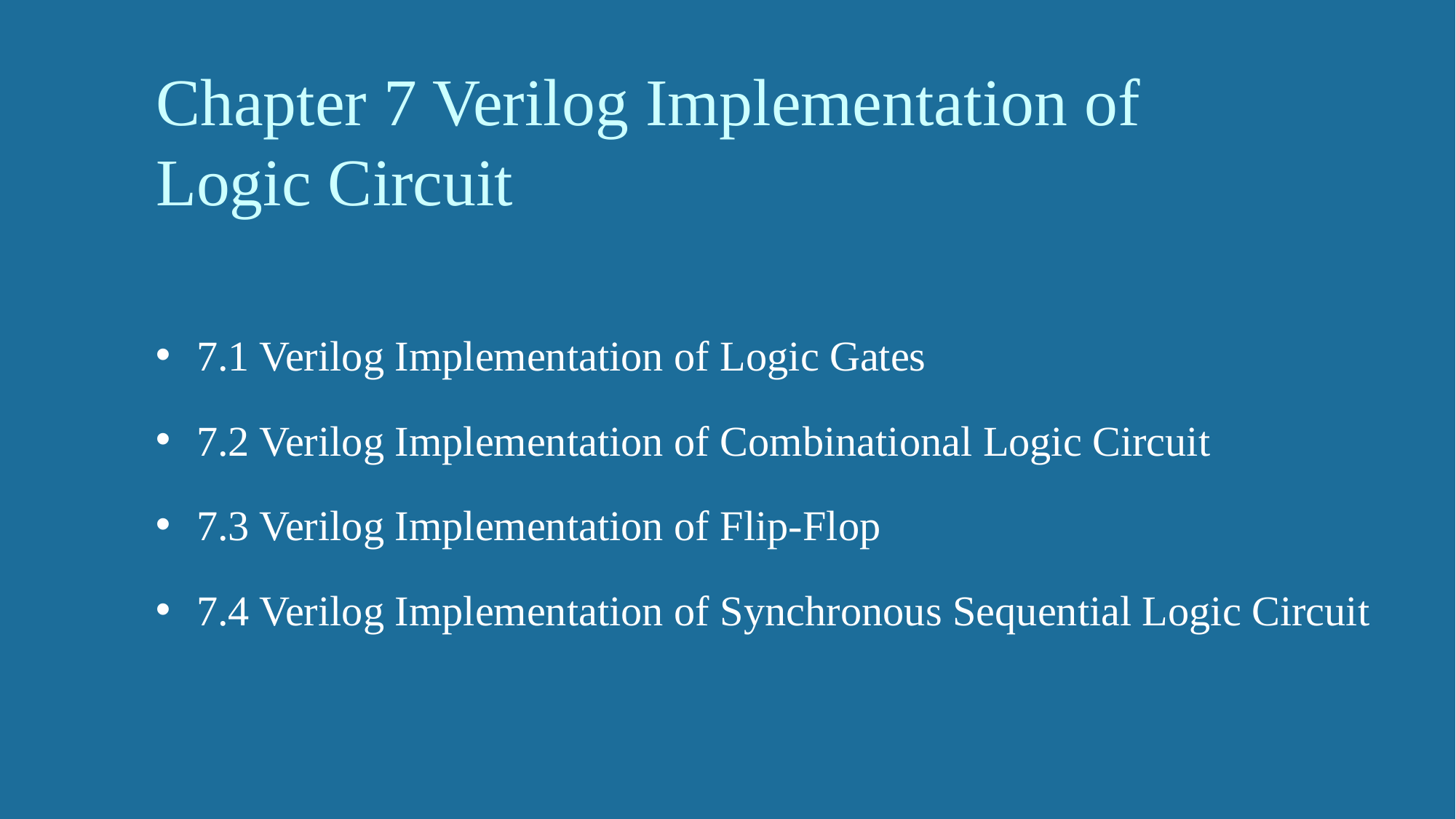

Chapter 7 Verilog Implementation of Logic Circuit
7.1 Verilog Implementation of Logic Gates
7.2 Verilog Implementation of Combinational Logic Circuit
7.3 Verilog Implementation of Flip-Flop
7.4 Verilog Implementation of Synchronous Sequential Logic Circuit